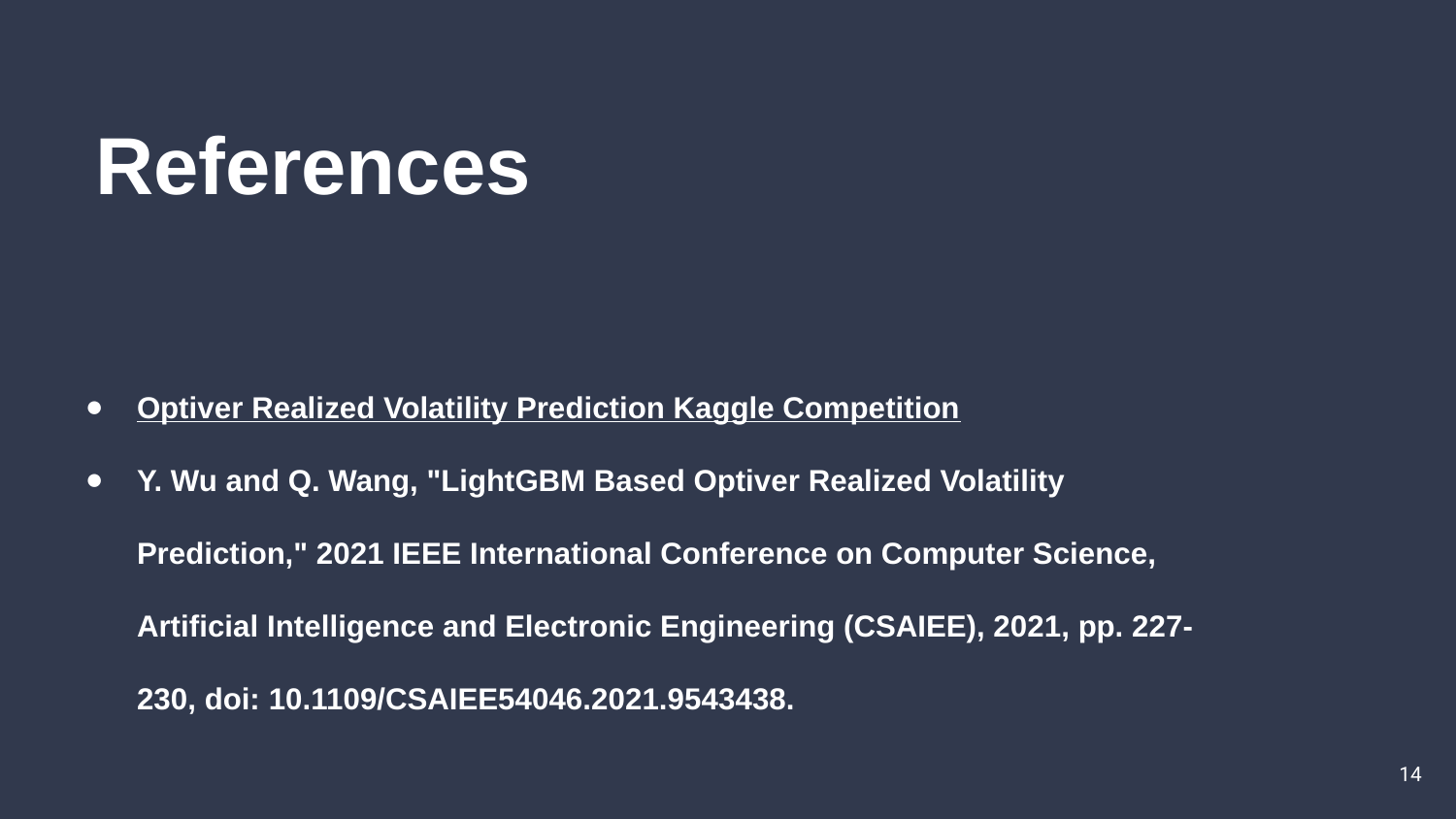

# References
Optiver Realized Volatility Prediction Kaggle Competition
Y. Wu and Q. Wang, "LightGBM Based Optiver Realized Volatility Prediction," 2021 IEEE International Conference on Computer Science, Artificial Intelligence and Electronic Engineering (CSAIEE), 2021, pp. 227-230, doi: 10.1109/CSAIEE54046.2021.9543438.
14